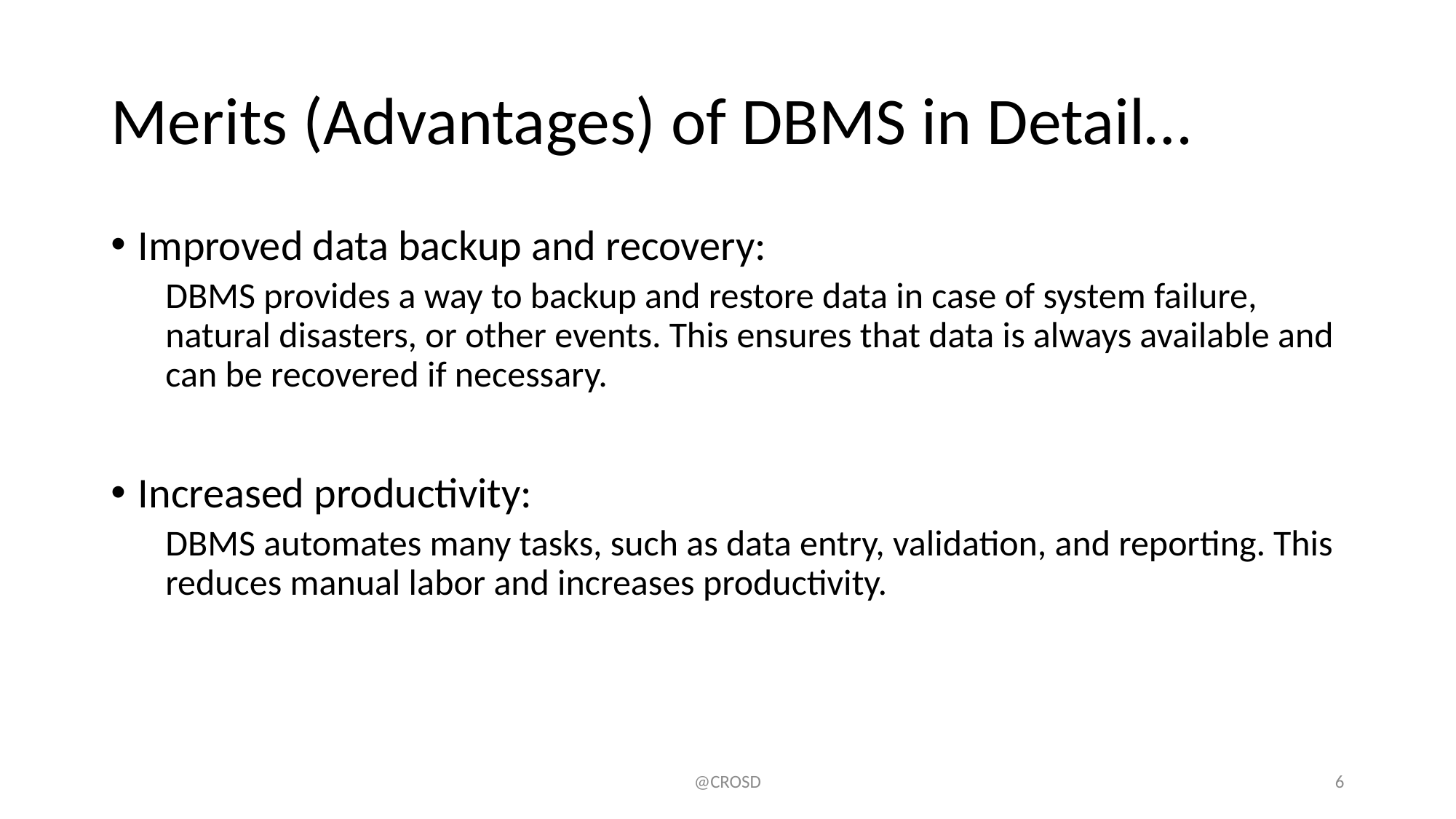

# Merits (Advantages) of DBMS in Detail…
Improved data backup and recovery:
DBMS provides a way to backup and restore data in case of system failure, natural disasters, or other events. This ensures that data is always available and can be recovered if necessary.

Increased productivity:
DBMS automates many tasks, such as data entry, validation, and reporting. This reduces manual labor and increases productivity.

@CROSD
6